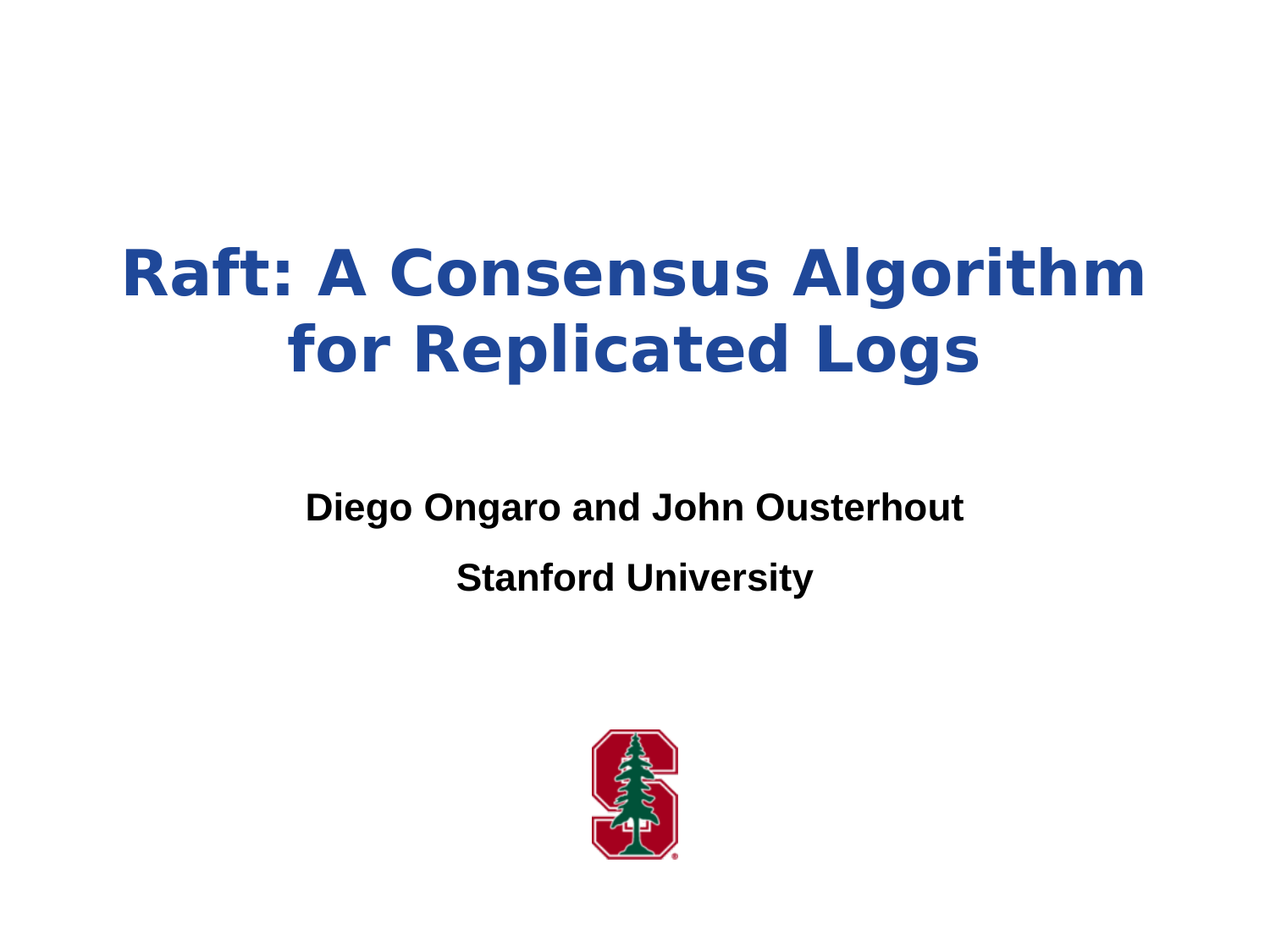

# Raft: A Consensus Algorithm for Replicated Logs
Diego Ongaro and John Ousterhout
Stanford University